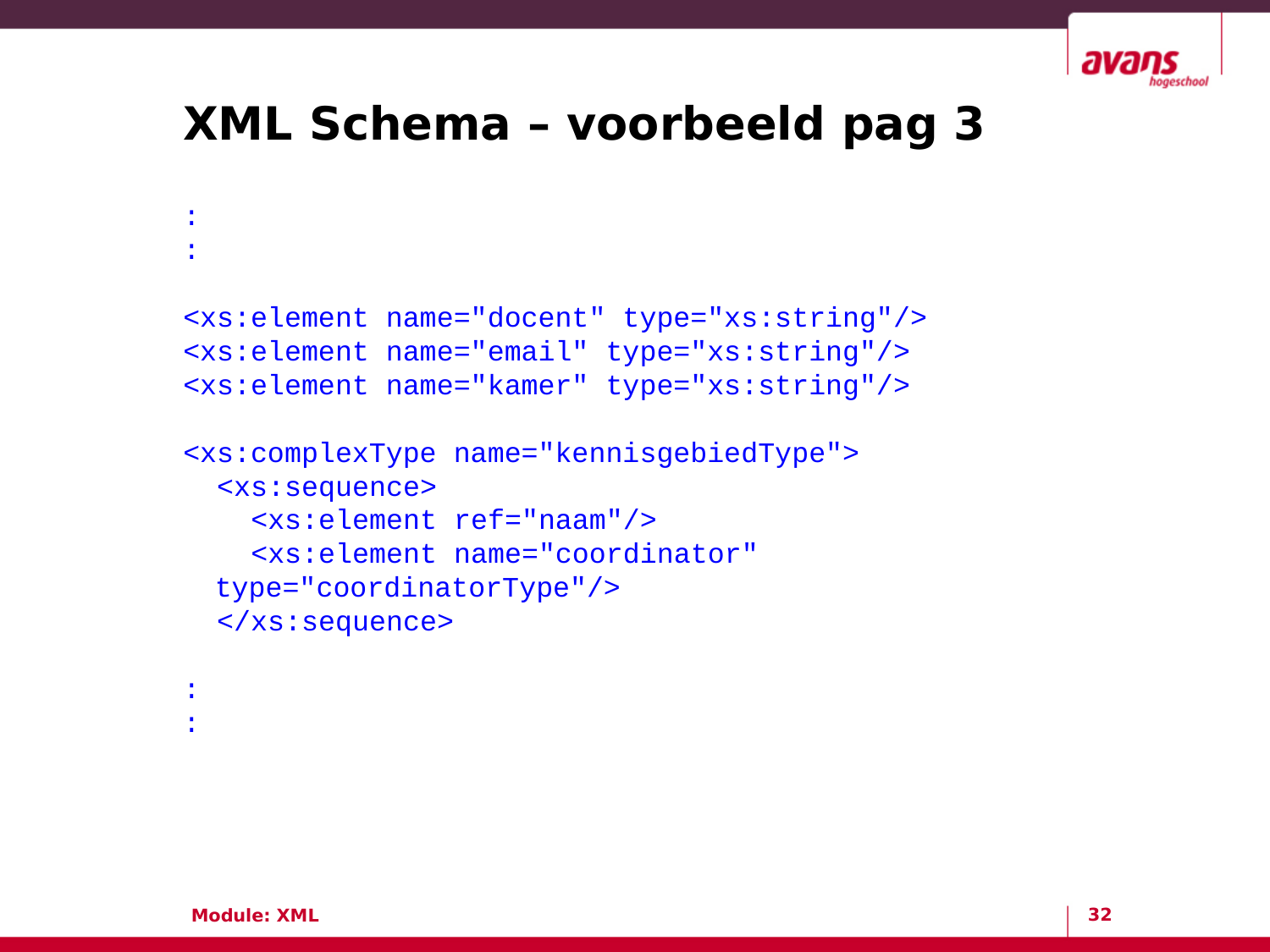

# XML Schema – voorbeeld pag 3
:
:

<xs:element name="docent" type="xs:string"/>
<xs:element name="email" type="xs:string"/>
<xs:element name="kamer" type="xs:string"/>

<xs:complexType name="kennisgebiedType">
  <xs:sequence>
    <xs:element ref="naam"/>
    <xs:element name="coordinator" type="coordinatorType"/>
  </xs:sequence>

:
:
32